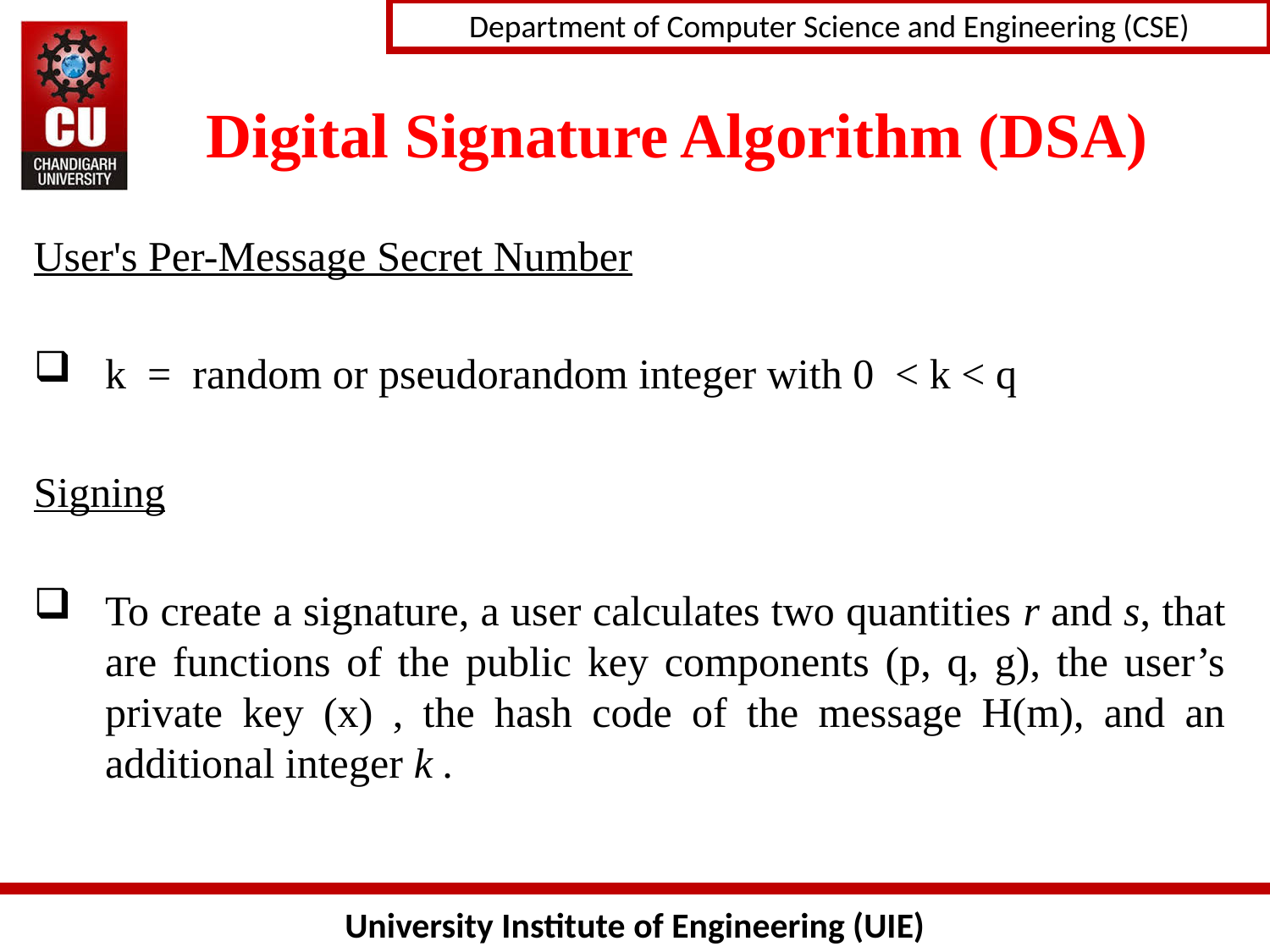

# Digital Signature Algorithm (DSA)
User's Per-Message Secret Number

k  =  random or pseudorandom integer with 0  < k < q

Signing

To create a signature, a user calculates two quantities r and s, that are functions of the public key components (p, q, g), the user’s private key (x) , the hash code of the message H(m), and an additional integer k .